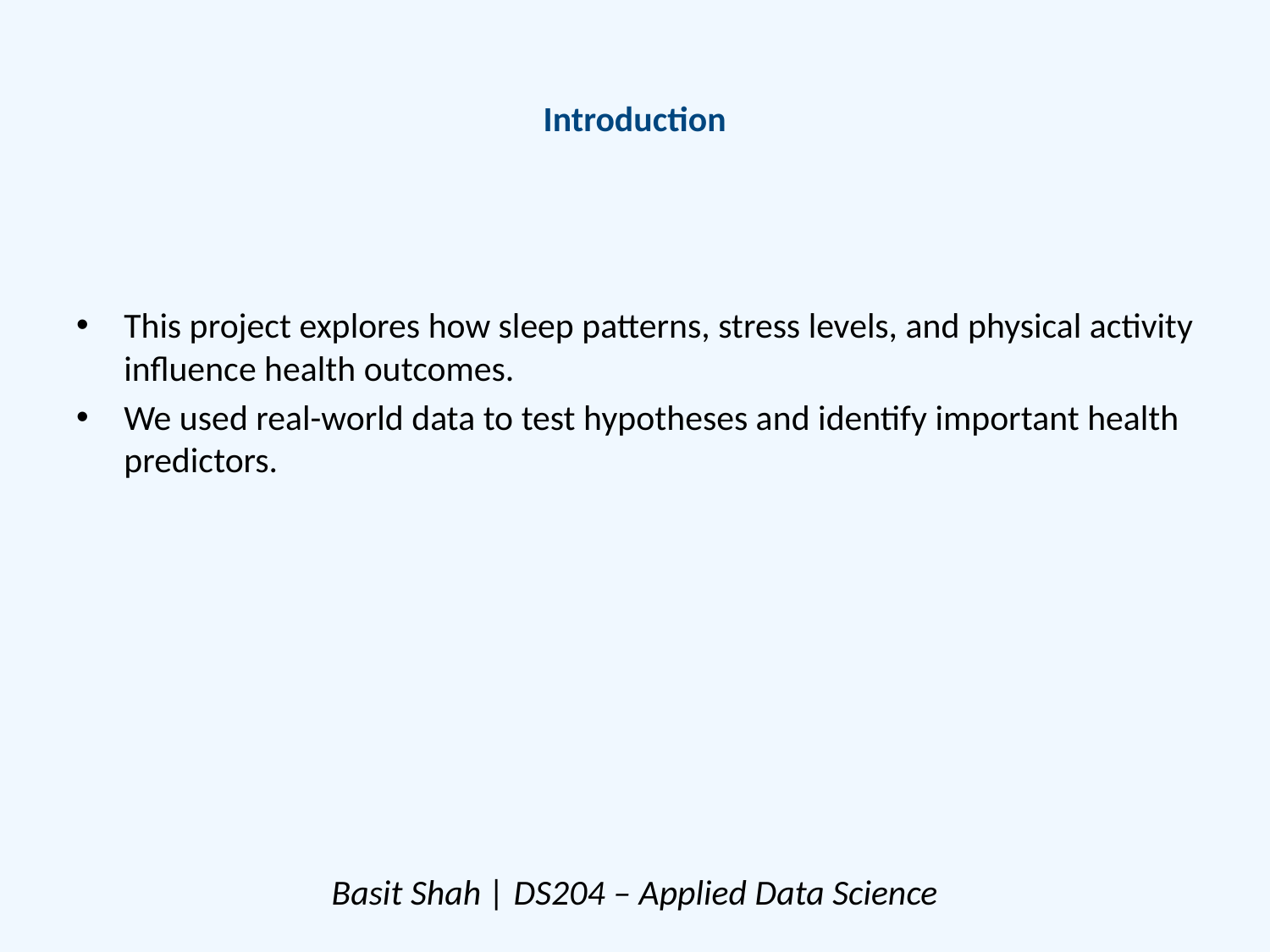

# Introduction

This project explores how sleep patterns, stress levels, and physical activity influence health outcomes.
We used real-world data to test hypotheses and identify important health predictors.
Basit Shah | DS204 – Applied Data Science